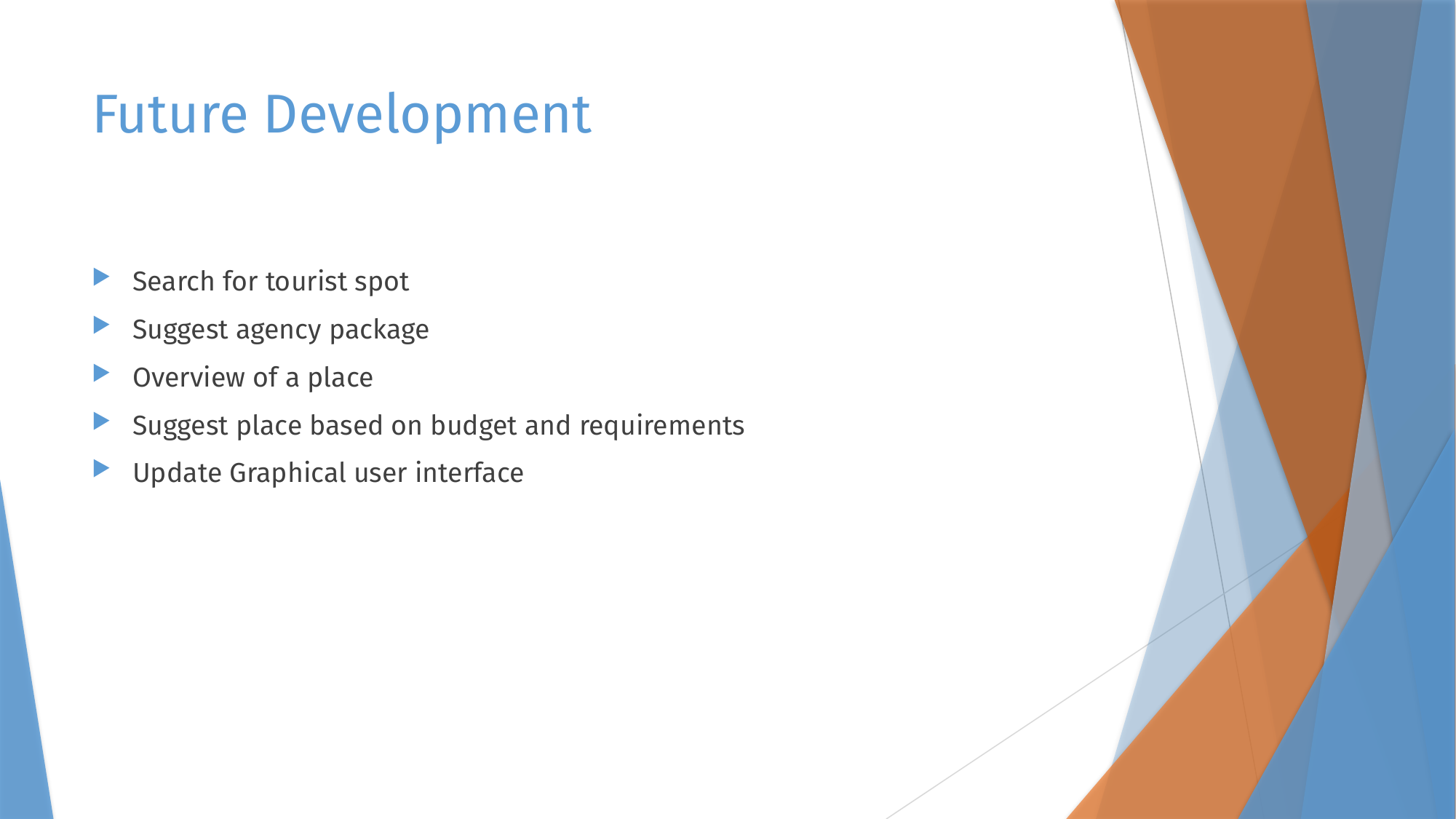

# Future Development
Search for tourist spot
Suggest agency package
Overview of a place
Suggest place based on budget and requirements
Update Graphical user interface